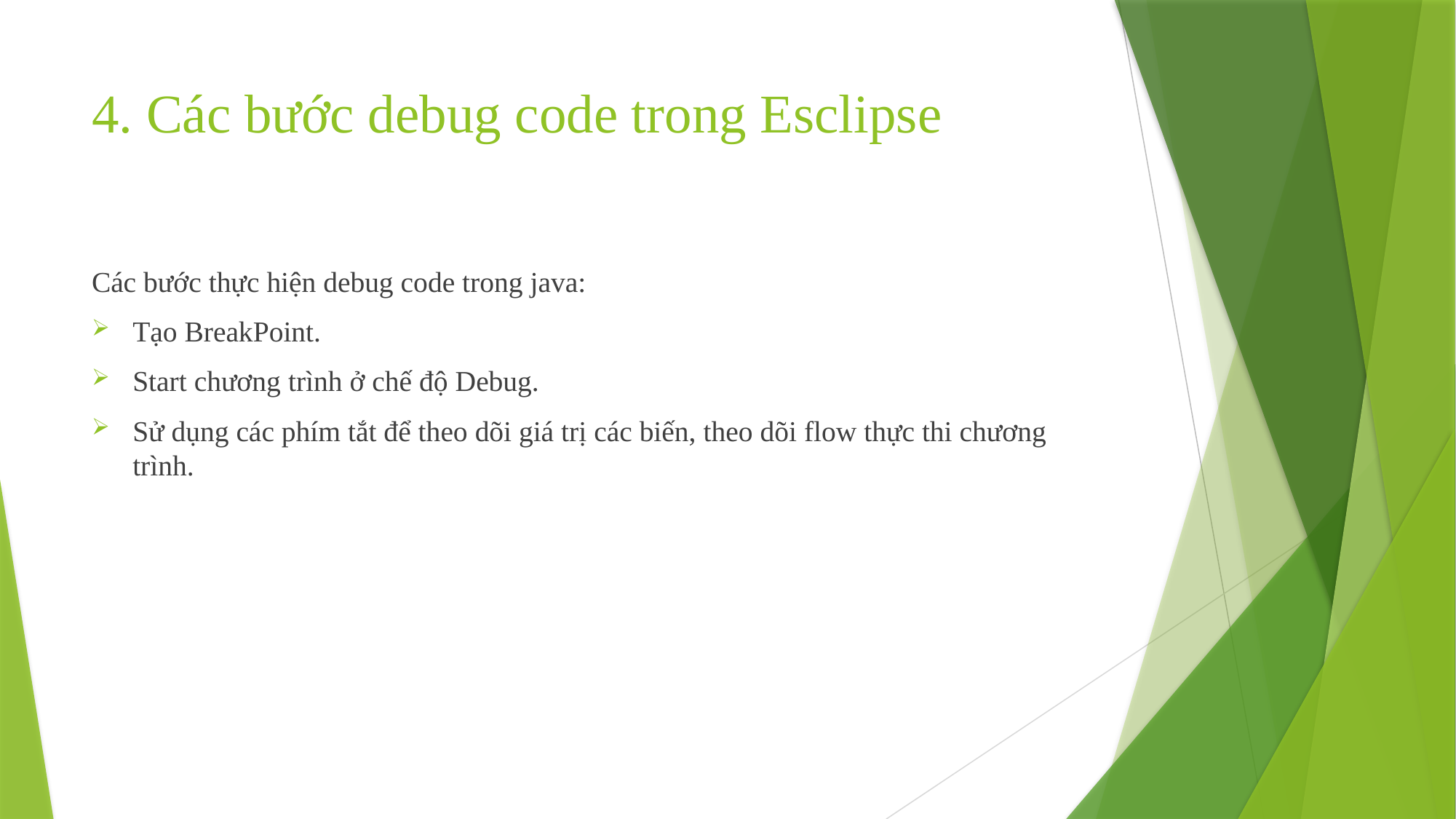

# 4. Các bước debug code trong Esclipse
Các bước thực hiện debug code trong java:
Tạo BreakPoint.
Start chương trình ở chế độ Debug.
Sử dụng các phím tắt để theo dõi giá trị các biến, theo dõi flow thực thi chương trình.